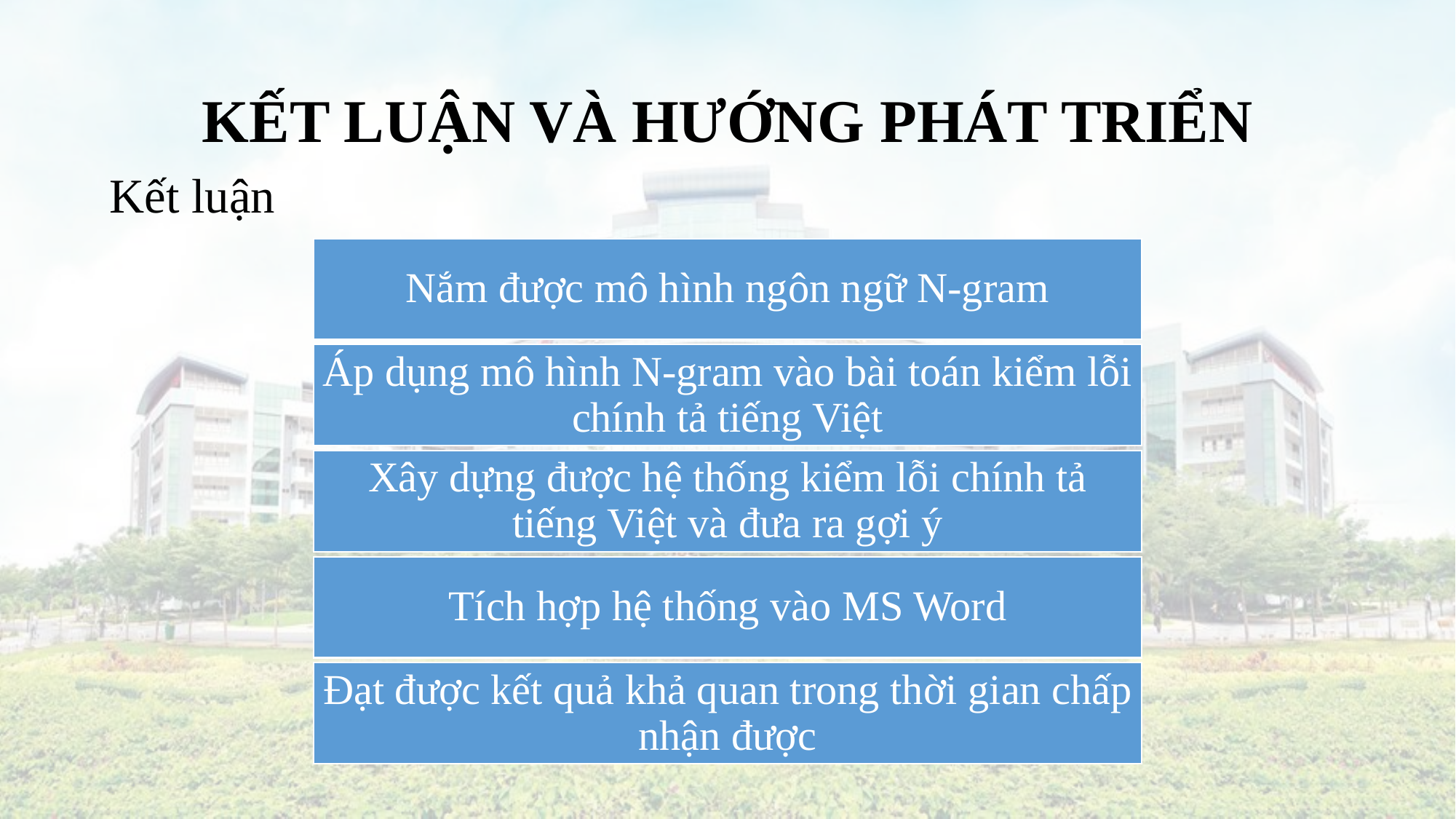

# KẾT LUẬN VÀ HƯỚNG PHÁT TRIỂN
Kết luận
Nắm được mô hình ngôn ngữ N-gram
Áp dụng mô hình N-gram vào bài toán kiểm lỗi chính tả tiếng Việt
Xây dựng được hệ thống kiểm lỗi chính tả tiếng Việt và đưa ra gợi ý
Tích hợp hệ thống vào MS Word
Đạt được kết quả khả quan trong thời gian chấp nhận được